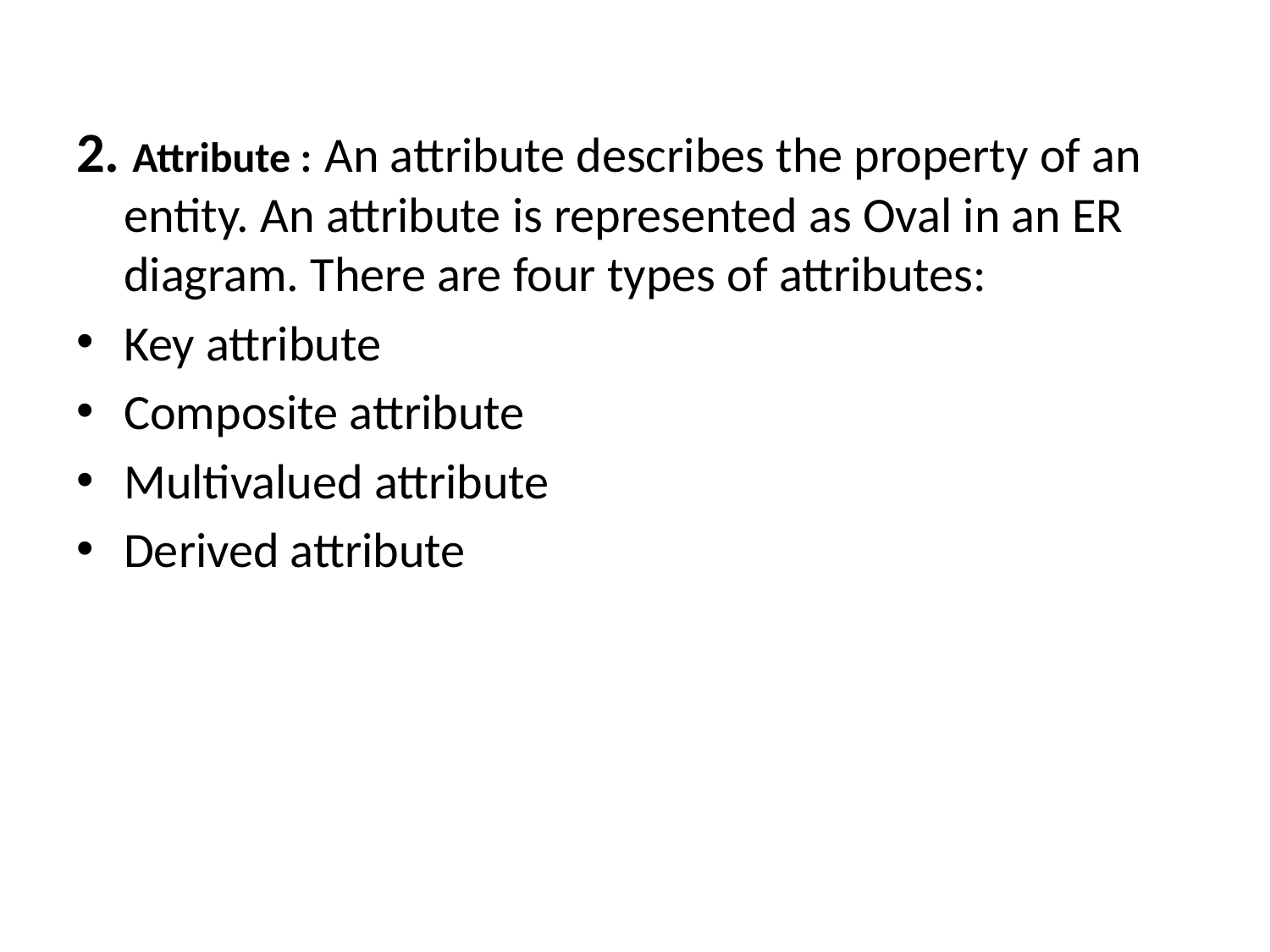

#
2. Attribute : An attribute describes the property of an entity. An attribute is represented as Oval in an ER diagram. There are four types of attributes:
Key attribute
Composite attribute
Multivalued attribute
Derived attribute